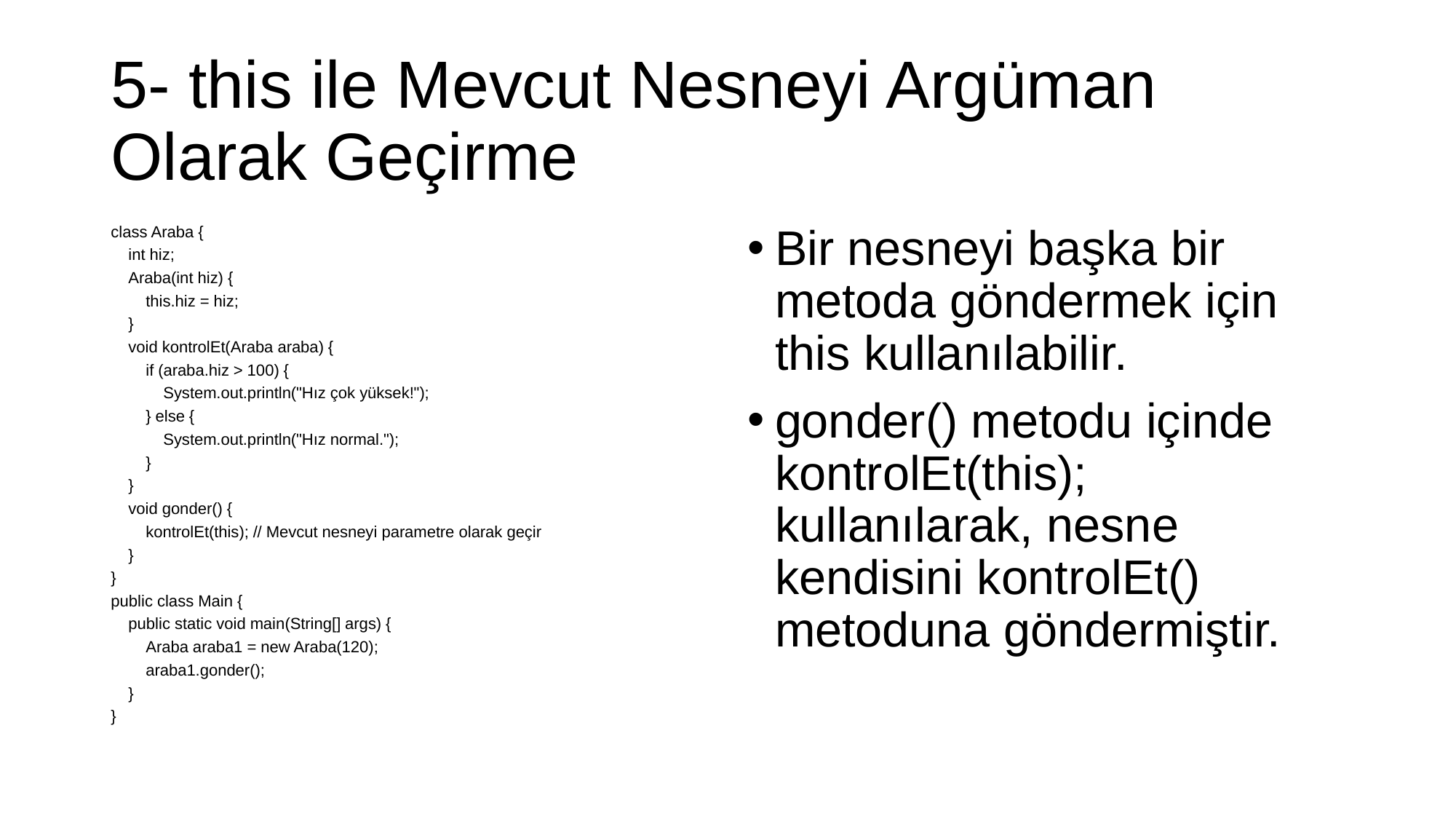

# 5- this ile Mevcut Nesneyi Argüman Olarak Geçirme
class Araba {
    int hiz;
    Araba(int hiz) {
        this.hiz = hiz;
    }
    void kontrolEt(Araba araba) {
        if (araba.hiz > 100) {
            System.out.println("Hız çok yüksek!");
        } else {
            System.out.println("Hız normal.");
        }
    }
    void gonder() {
        kontrolEt(this); // Mevcut nesneyi parametre olarak geçir
    }
}
public class Main {
    public static void main(String[] args) {
        Araba araba1 = new Araba(120);
        araba1.gonder();
    }
}

Bir nesneyi başka bir metoda göndermek için this kullanılabilir.
gonder() metodu içinde kontrolEt(this); kullanılarak, nesne kendisini kontrolEt() metoduna göndermiştir.